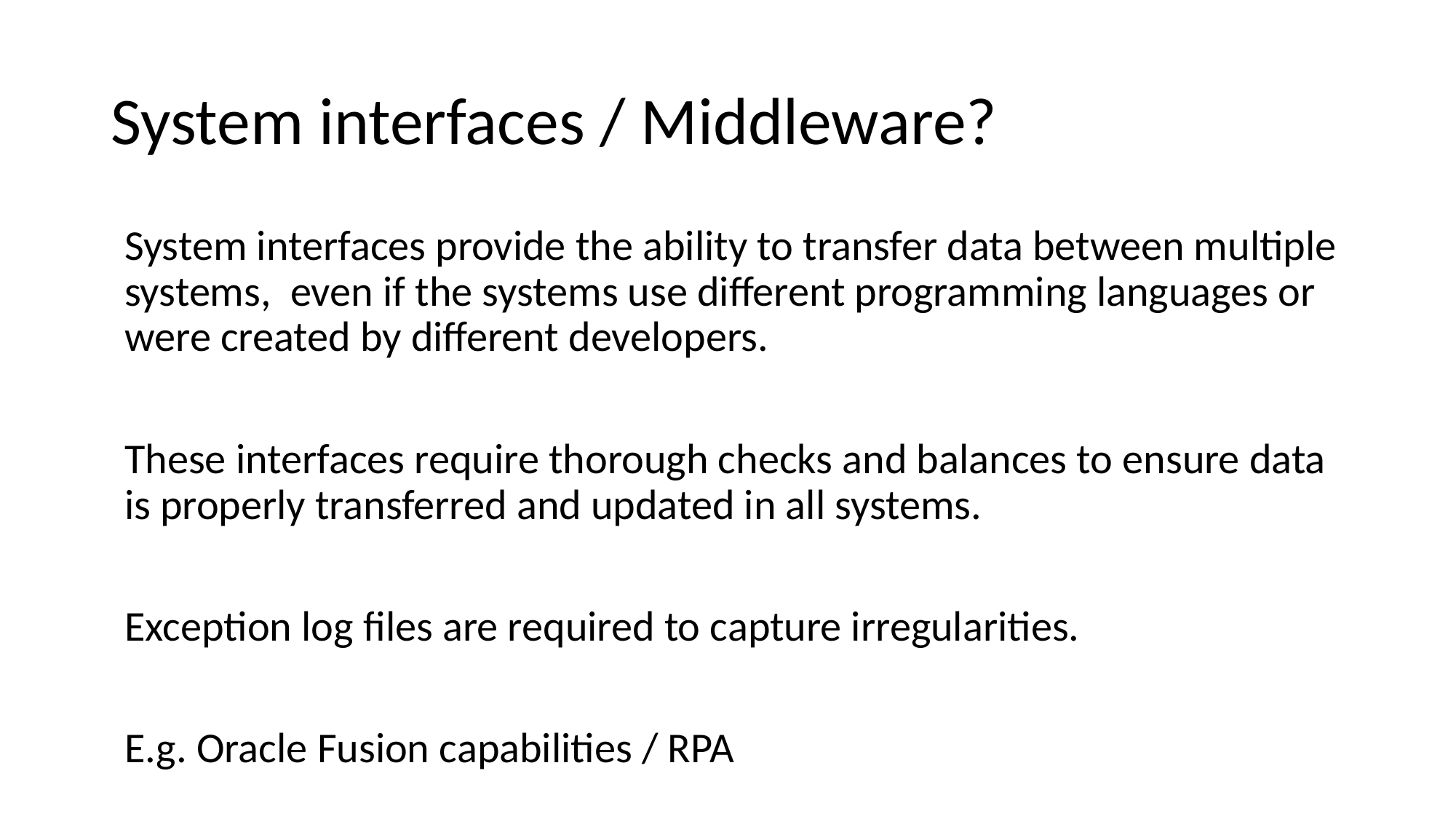

# System interfaces / Middleware?
System interfaces provide the ability to transfer data between multiple systems,  even if the systems use different programming languages or were created by different developers.

These interfaces require thorough checks and balances to ensure data is properly transferred and updated in all systems.

Exception log files are required to capture irregularities.

E.g. Oracle Fusion capabilities / RPA